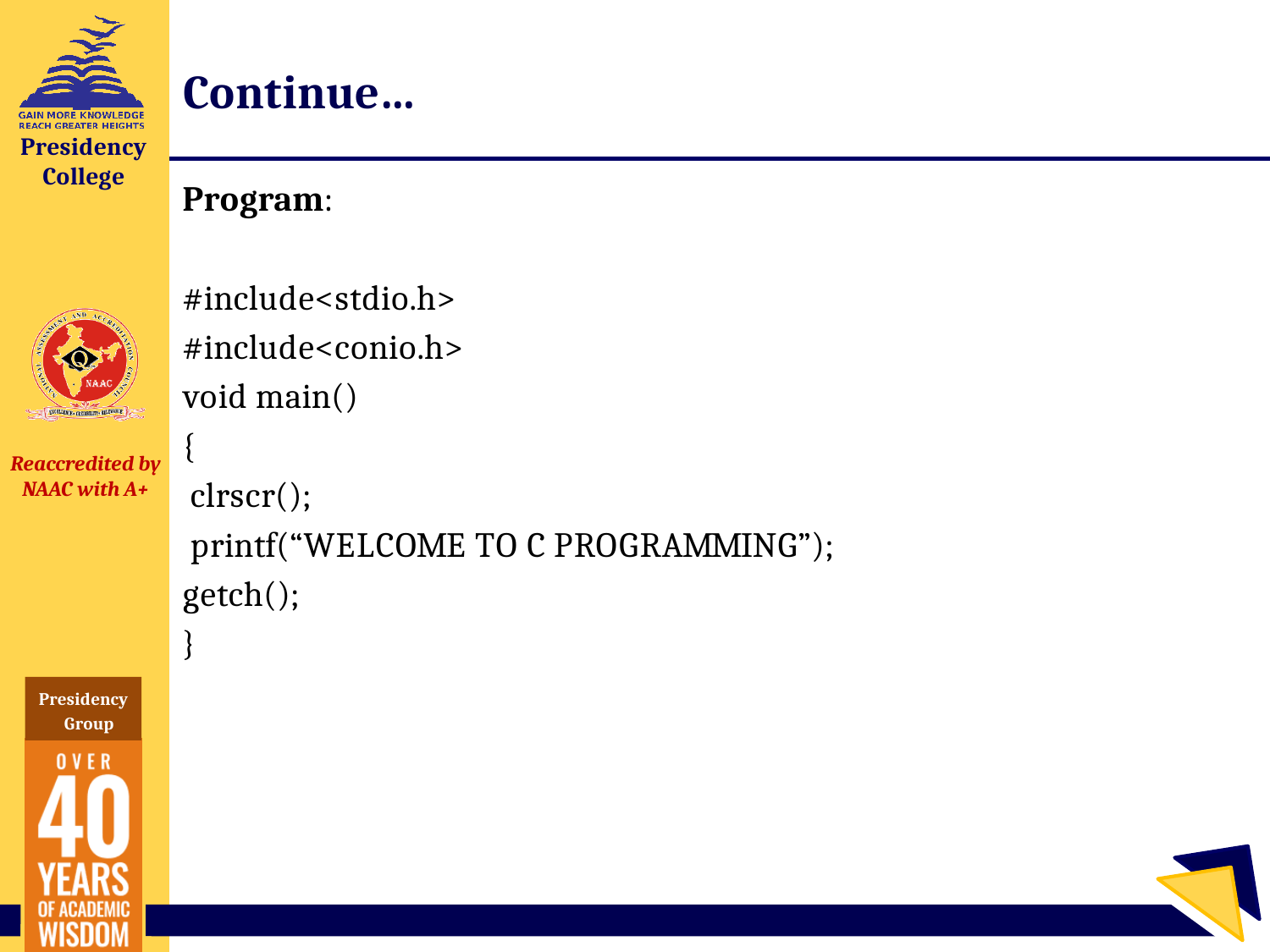

# Continue…
Program:

#include<stdio.h>
#include<conio.h>
void main()
{
 clrscr();
 printf(“WELCOME TO C PROGRAMMING”);
getch();
}